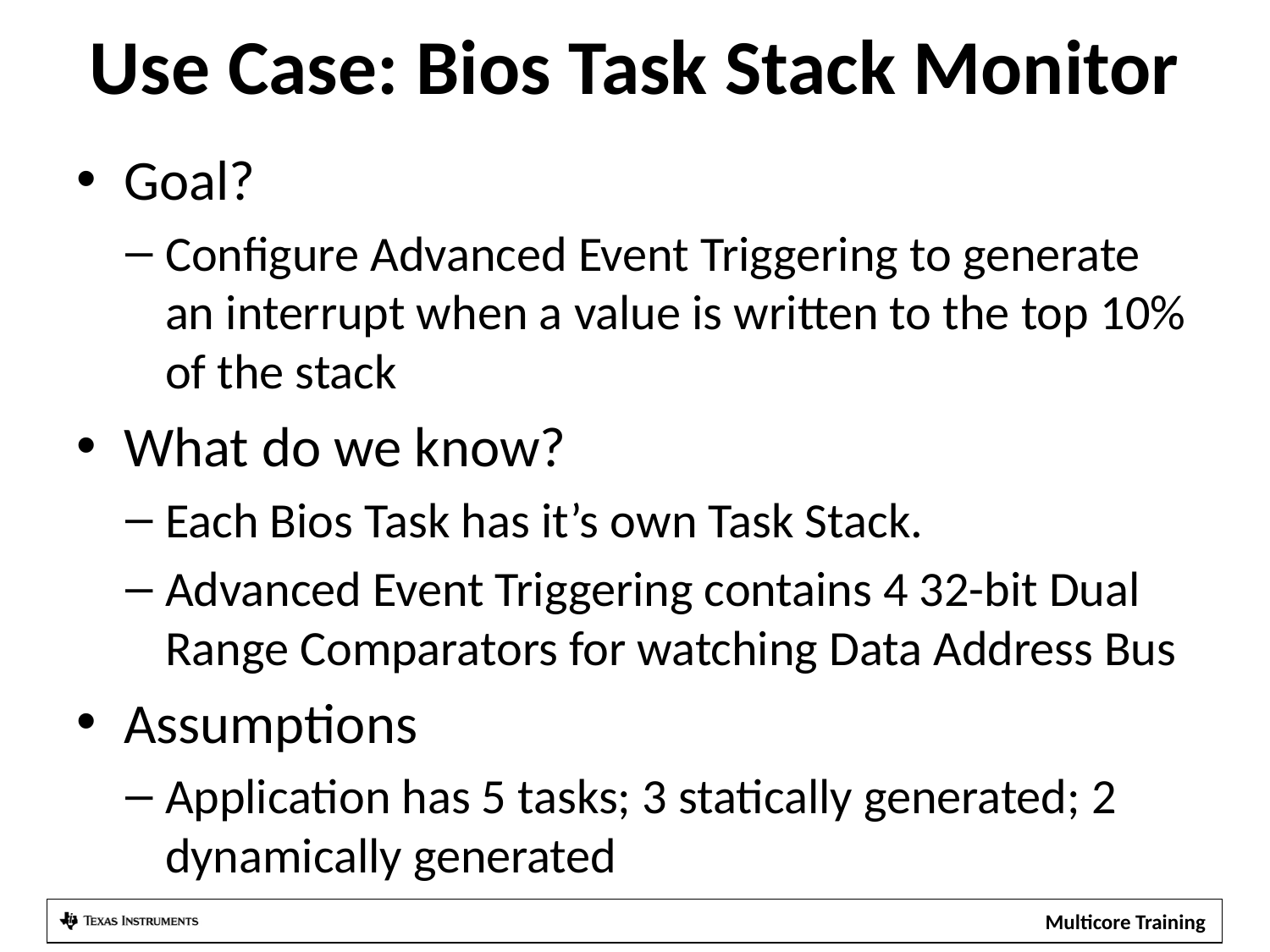

# Use Case: Bios Task Stack Monitor
Goal?
Configure Advanced Event Triggering to generate an interrupt when a value is written to the top 10% of the stack
What do we know?
Each Bios Task has it’s own Task Stack.
Advanced Event Triggering contains 4 32-bit Dual Range Comparators for watching Data Address Bus
Assumptions
Application has 5 tasks; 3 statically generated; 2 dynamically generated